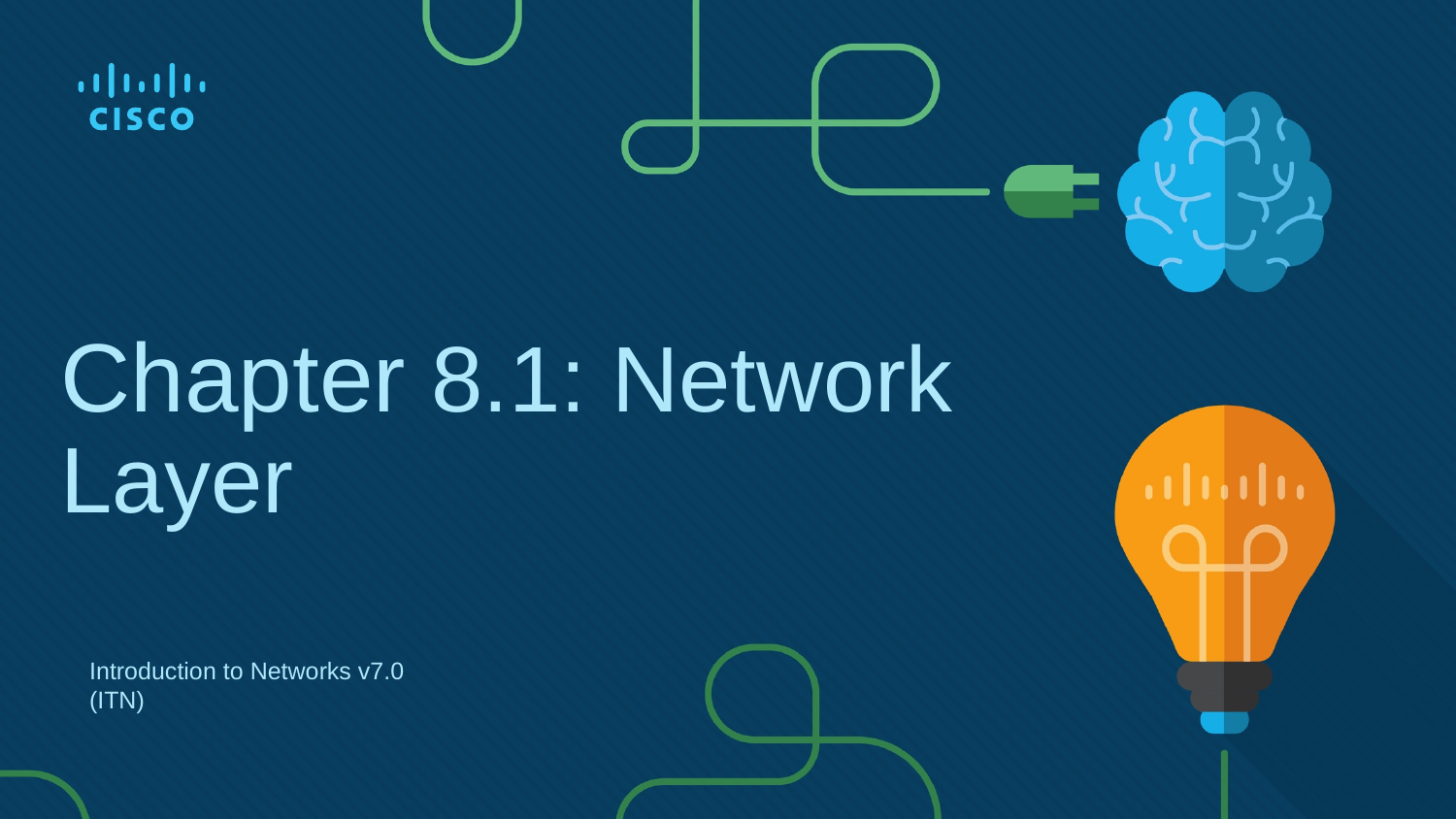

# Chapter 8.1: Network Layer
Introduction to Networks v7.0 (ITN)